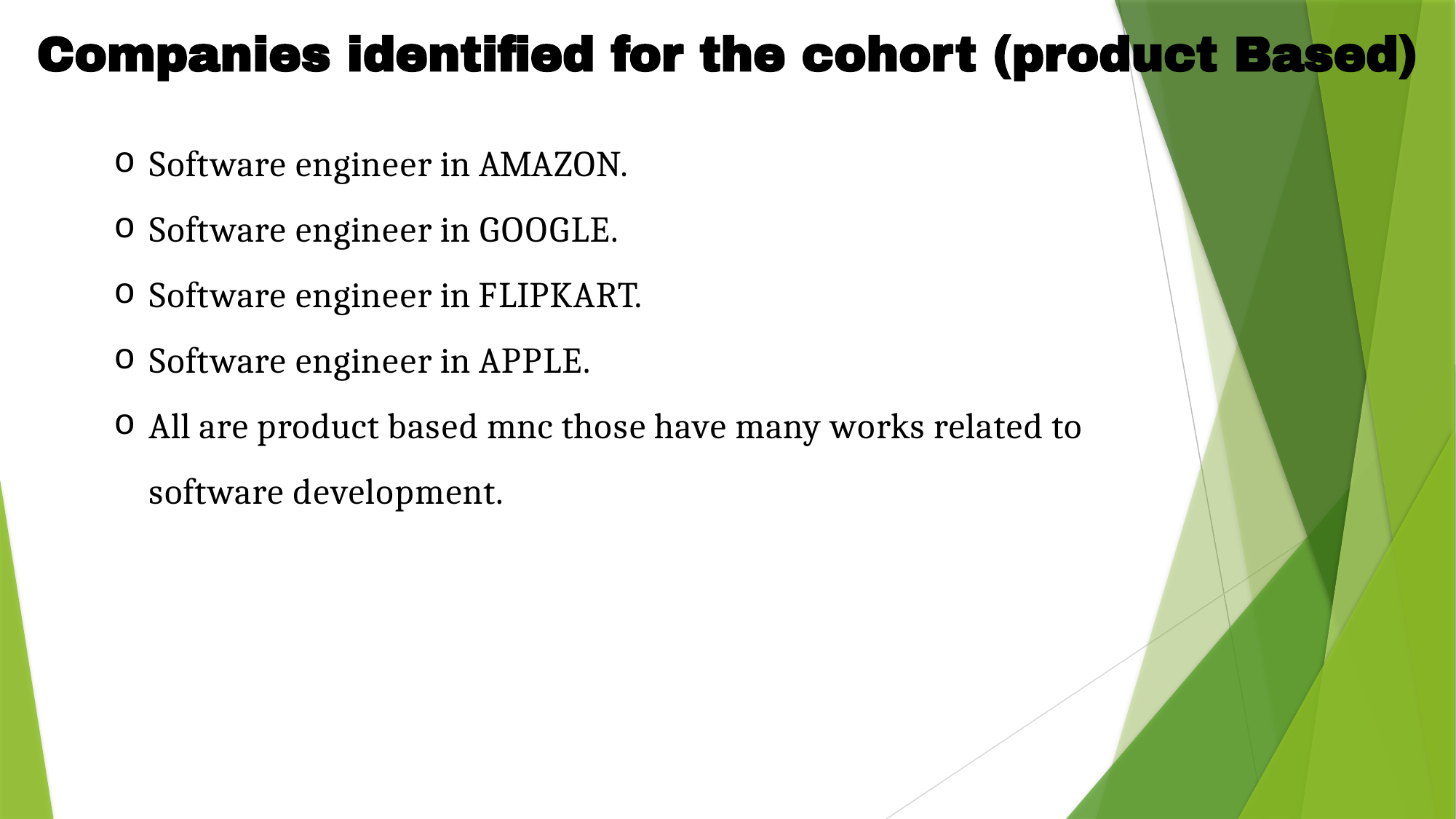

# Companies identified for the cohort (product Based)
Software engineer in AMAZON.
Software engineer in GOOGLE.
Software engineer in FLIPKART.
Software engineer in APPLE.
All are product based mnc those have many works related to software development.